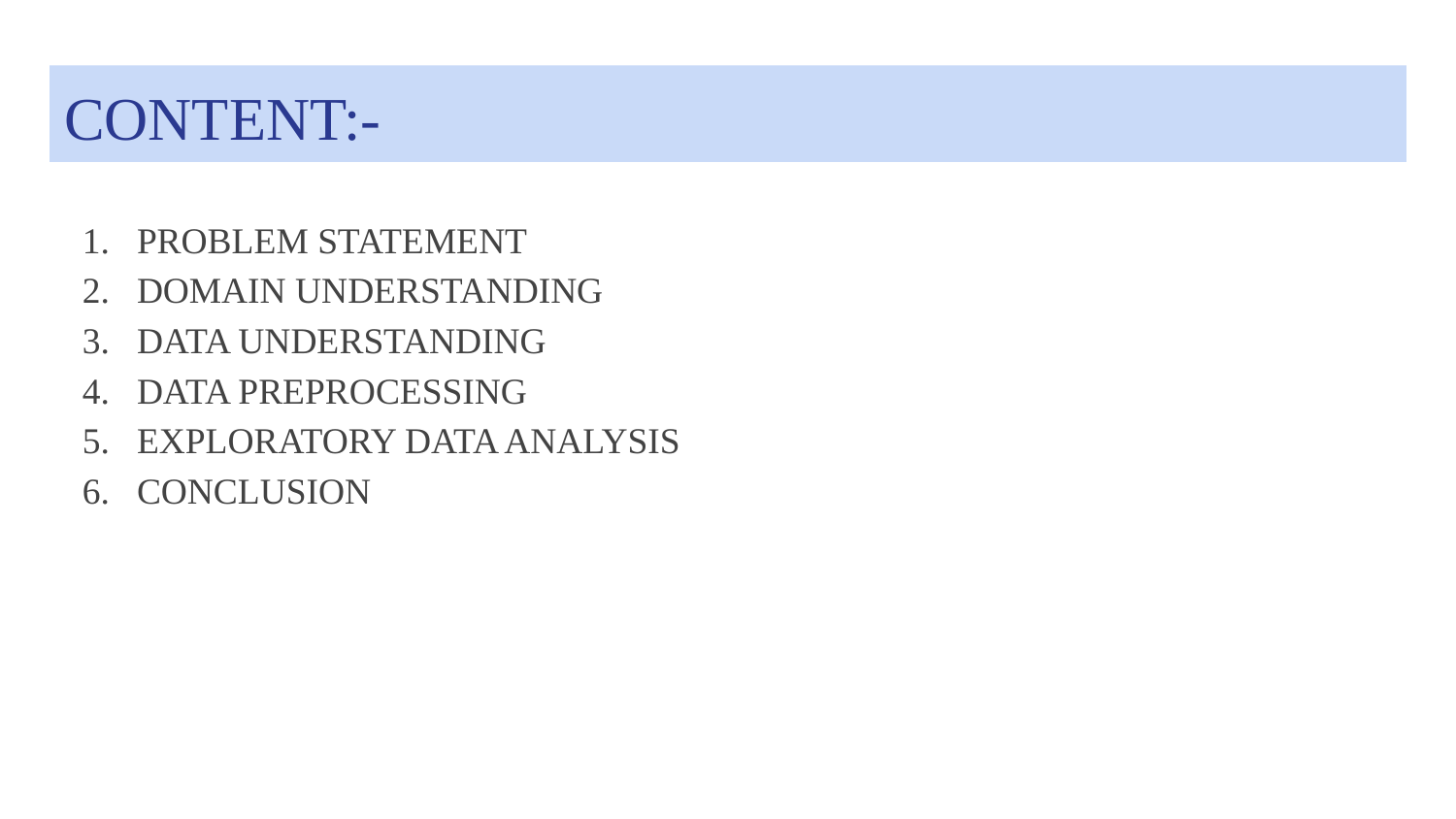

# CONTENT:-
PROBLEM STATEMENT
DOMAIN UNDERSTANDING
DATA UNDERSTANDING
DATA PREPROCESSING
EXPLORATORY DATA ANALYSIS
CONCLUSION